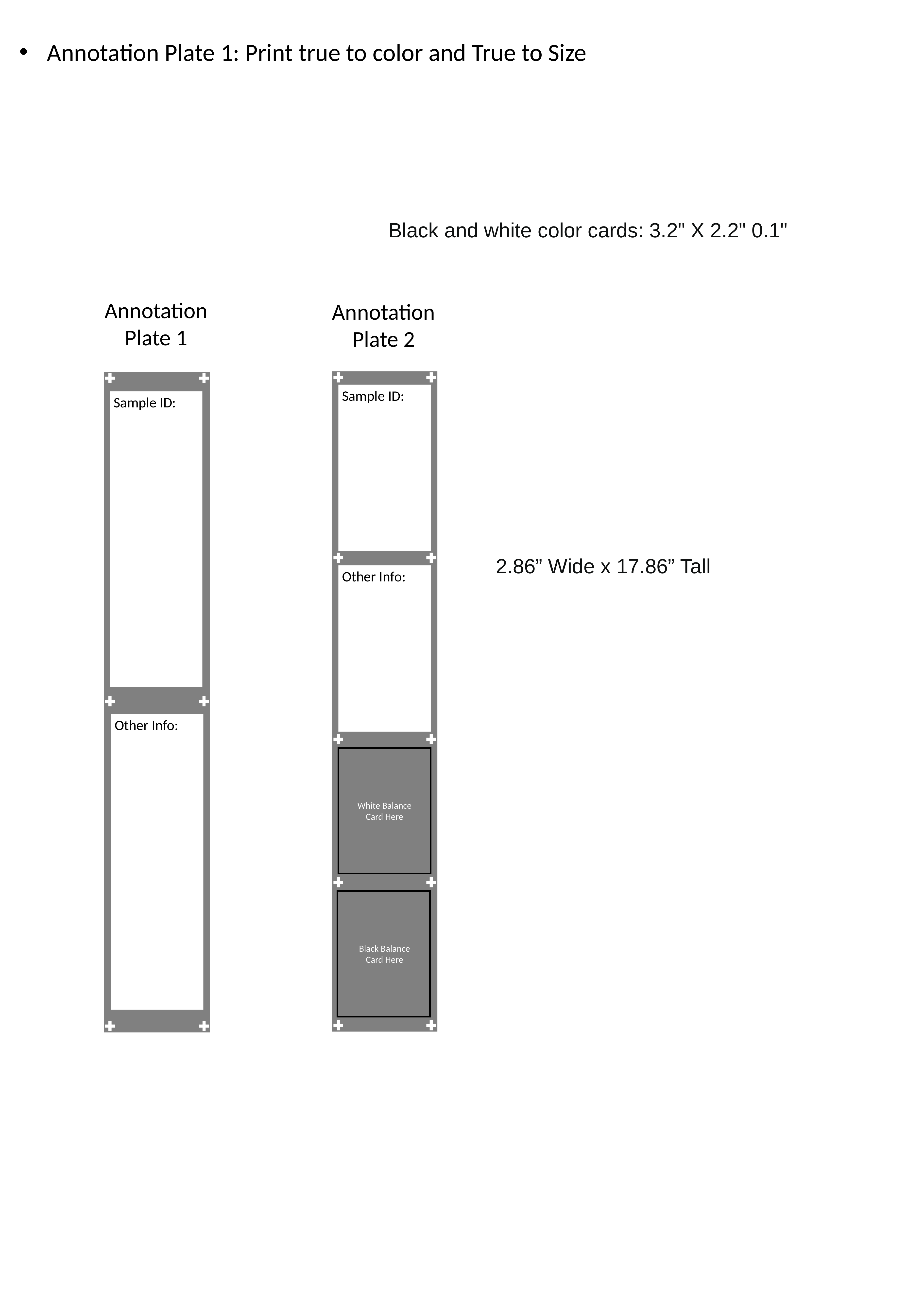

Annotation Plate 1: Print true to color and True to Size
Black and white color cards: 3.2" X 2.2" 0.1"
Annotation Plate 1
Annotation Plate 2

Sample ID:

Other Info:

White Balance Card Here
Black Balance Card Here

Sample ID:

Other Info:

2.86” Wide x 17.86” Tall